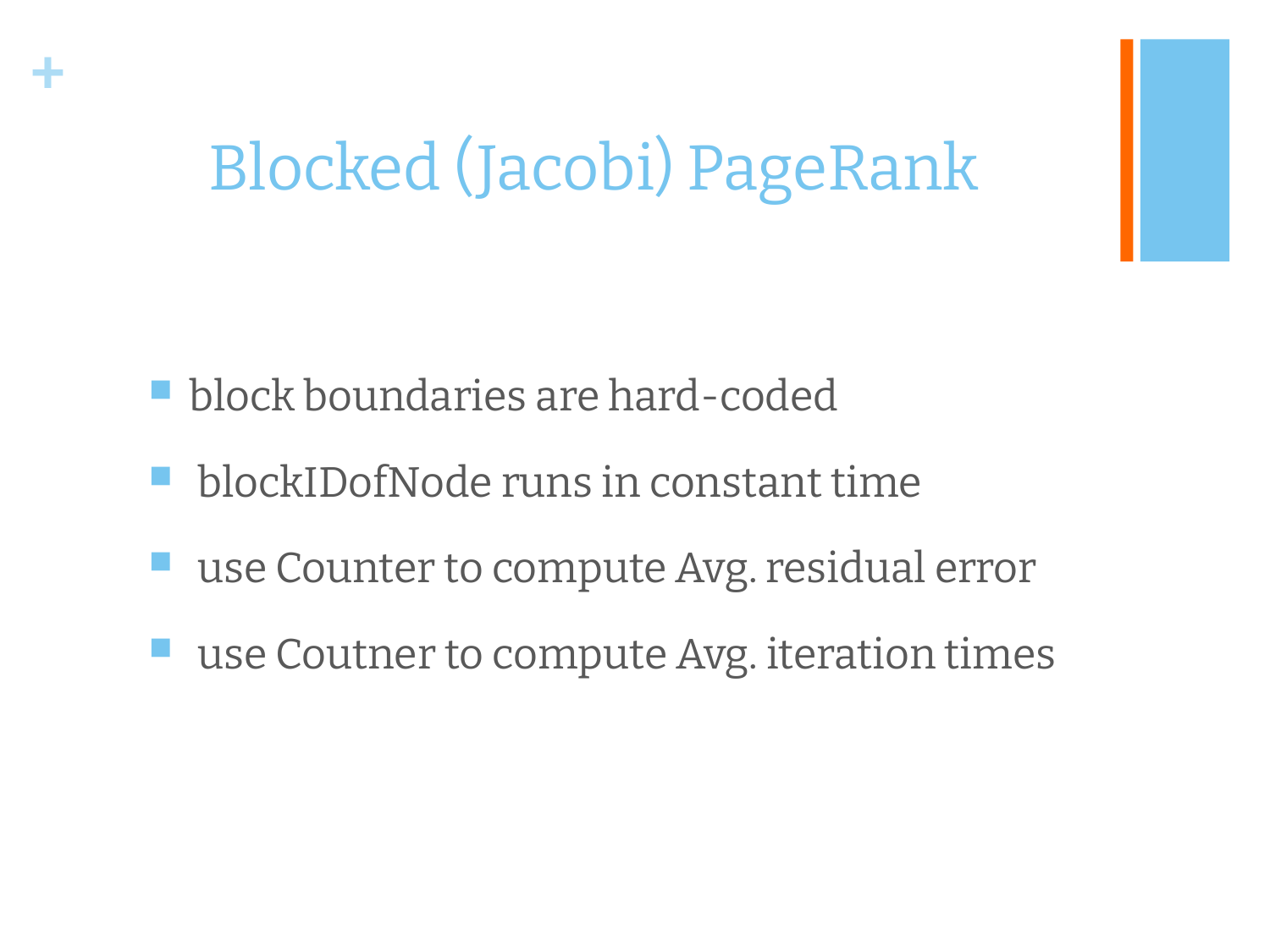

# Blocked (Jacobi) PageRank
 block boundaries are hard-coded
  blockIDofNode runs in constant time
  use Counter to compute Avg. residual error
  use Coutner to compute Avg. iteration times